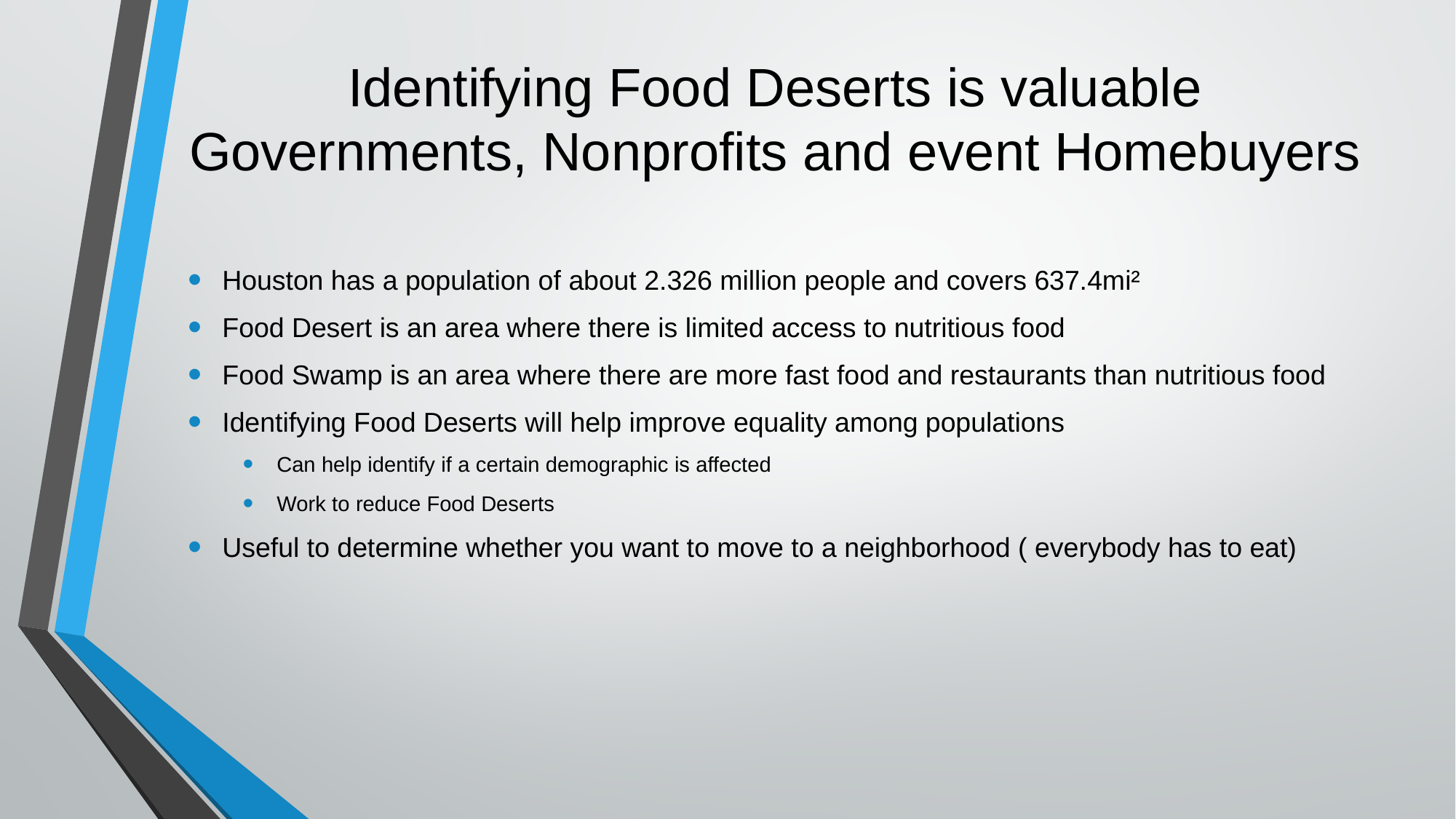

# Identifying Food Deserts is valuable Governments, Nonprofits and event Homebuyers
Houston has a population of about 2.326 million people and covers 637.4mi²
Food Desert is an area where there is limited access to nutritious food
Food Swamp is an area where there are more fast food and restaurants than nutritious food
Identifying Food Deserts will help improve equality among populations
Can help identify if a certain demographic is affected
Work to reduce Food Deserts
Useful to determine whether you want to move to a neighborhood ( everybody has to eat)